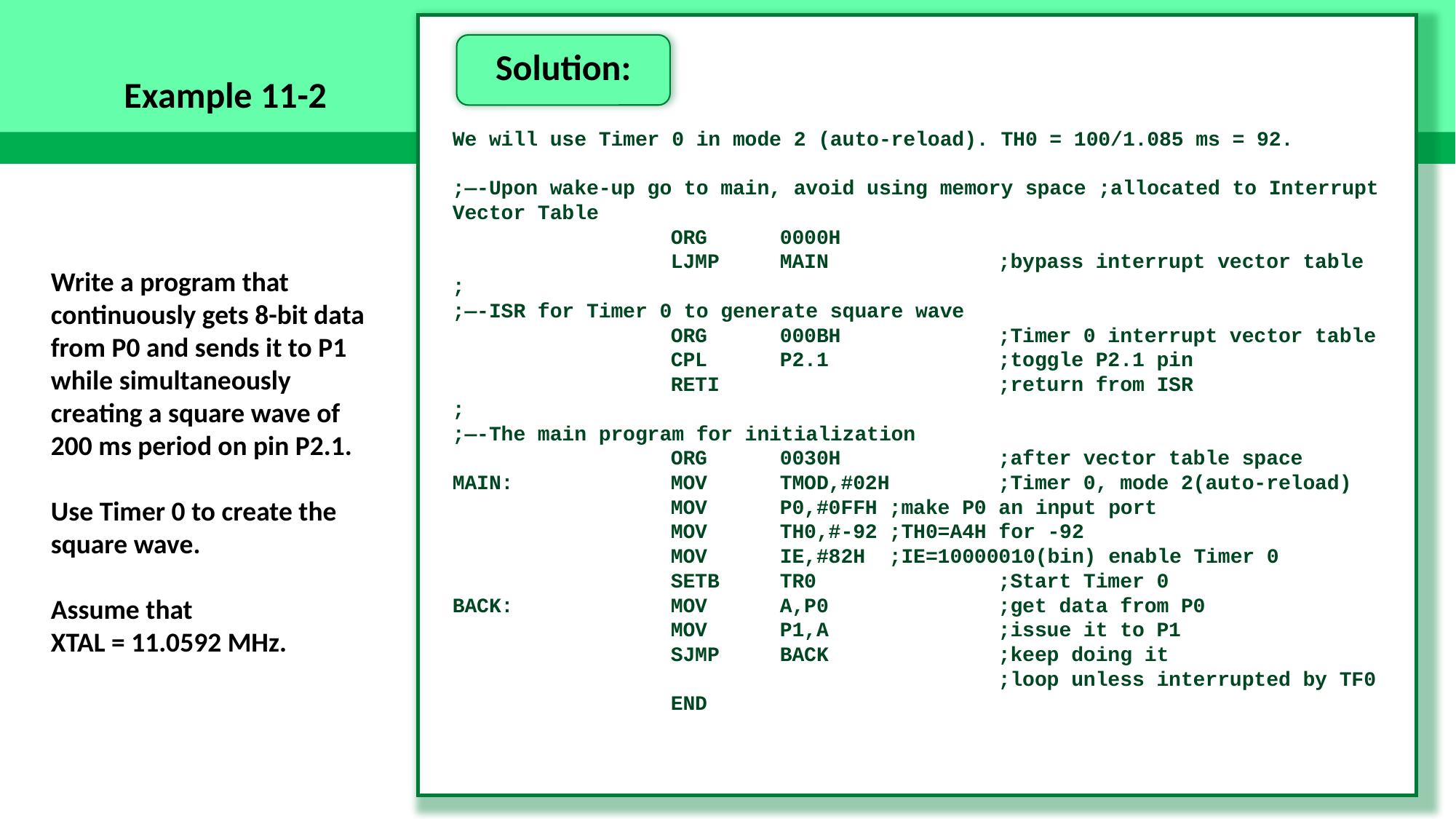

Solution:
Example 11-2
We will use Timer 0 in mode 2 (auto-reload). TH0 = 100/1.085 ms = 92.

;—-Upon wake-up go to main, avoid using memory space ;allocated to Interrupt Vector Table
		ORG	0000H
		LJMP	MAIN		;bypass interrupt vector table
;
;—-ISR for Timer 0 to generate square wave
		ORG	000BH		;Timer 0 interrupt vector table
		CPL	P2.1		;toggle P2.1 pin
		RETI			;return from ISR
;
;—-The main program for initialization
		ORG	0030H		;after vector table space
MAIN:		MOV	TMOD,#02H	;Timer 0, mode 2(auto-reload)
	  	MOV	P0,#0FFH	;make P0 an input port
		MOV	TH0,#-92	;TH0=A4H for -92
		MOV	IE,#82H	;IE=10000010(bin) enable Timer 0
		SETB	TR0		;Start Timer 0
BACK:		MOV	A,P0		;get data from P0
		MOV	P1,A		;issue it to P1
		SJMP	BACK		;keep doing it
					;loop unless interrupted by TF0
		END
Write a program that continuously gets 8-bit data from P0 and sends it to P1 while simultaneously creating a square wave of 200 ms period on pin P2.1.

Use Timer 0 to create the square wave.

Assume that
XTAL = 11.0592 MHz.